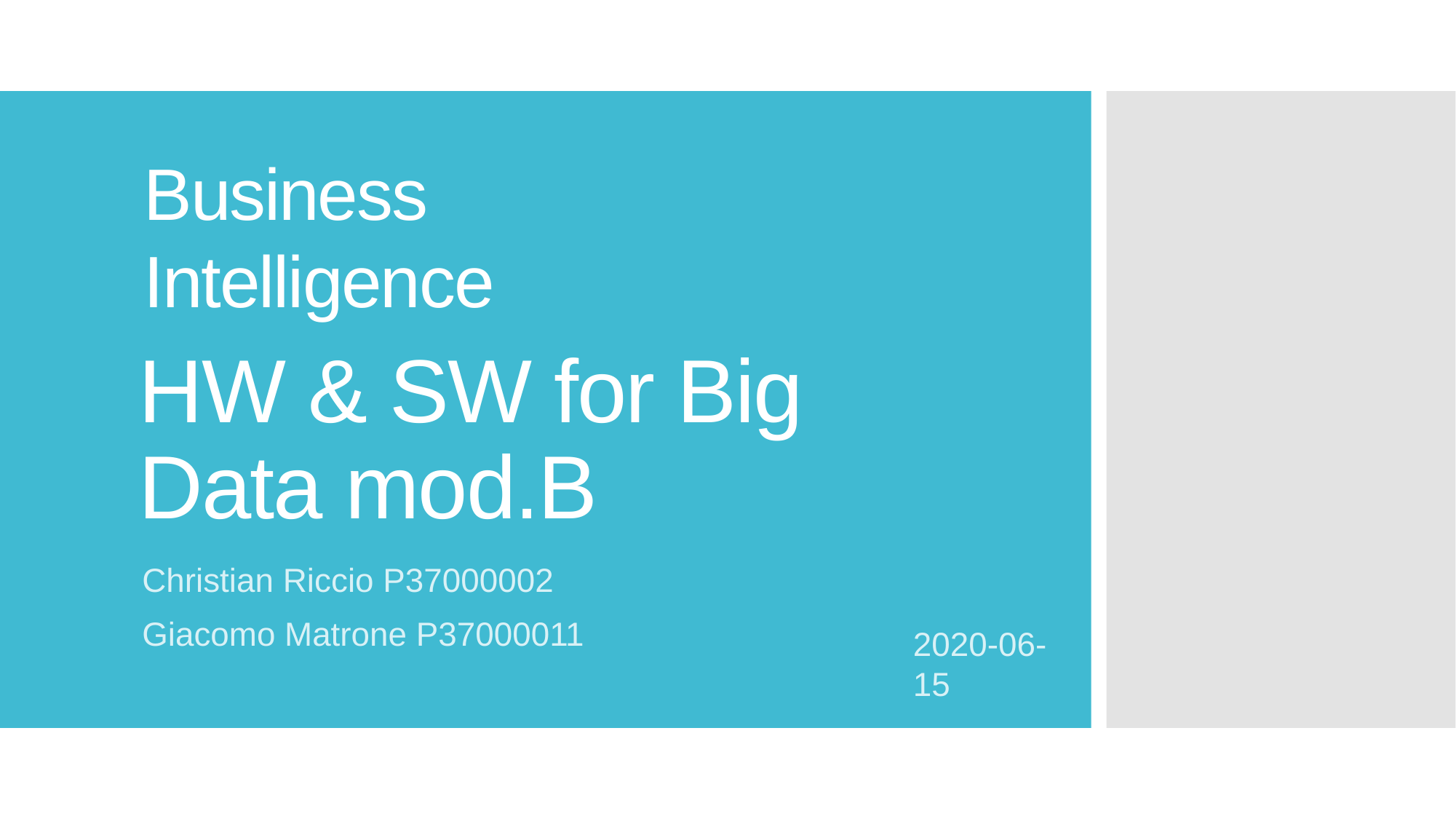

Business Intelligence
# HW & SW for Big Data mod.B
Christian Riccio P37000002
Giacomo Matrone P37000011
2020-06-15